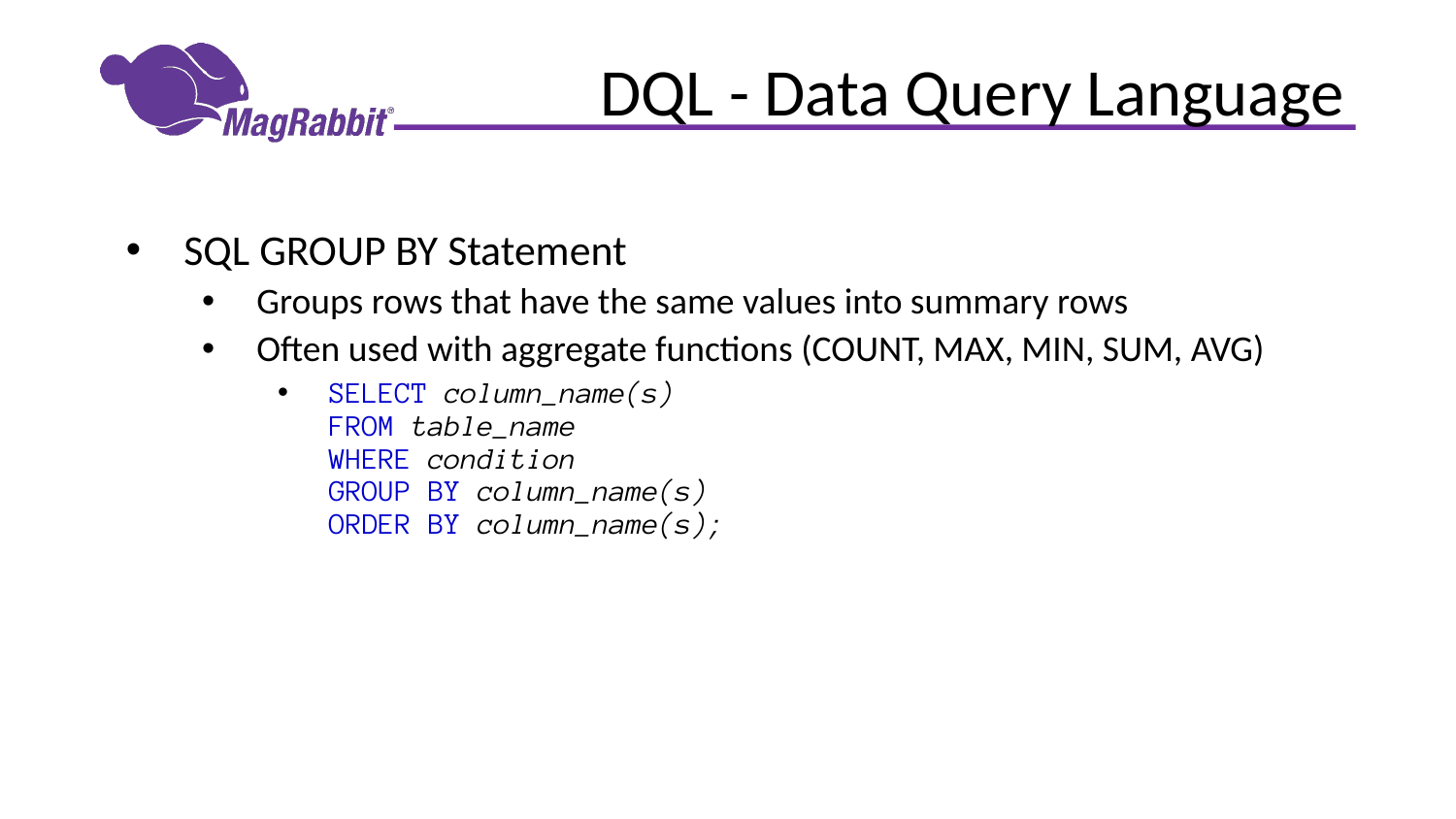

# DQL - Data Query Language
SQL GROUP BY Statement
Groups rows that have the same values into summary rows
Often used with aggregate functions (COUNT, MAX, MIN, SUM, AVG)
SELECT column_name(s)
FROM table_name
WHERE condition
GROUP BY column_name(s)
ORDER BY column_name(s);